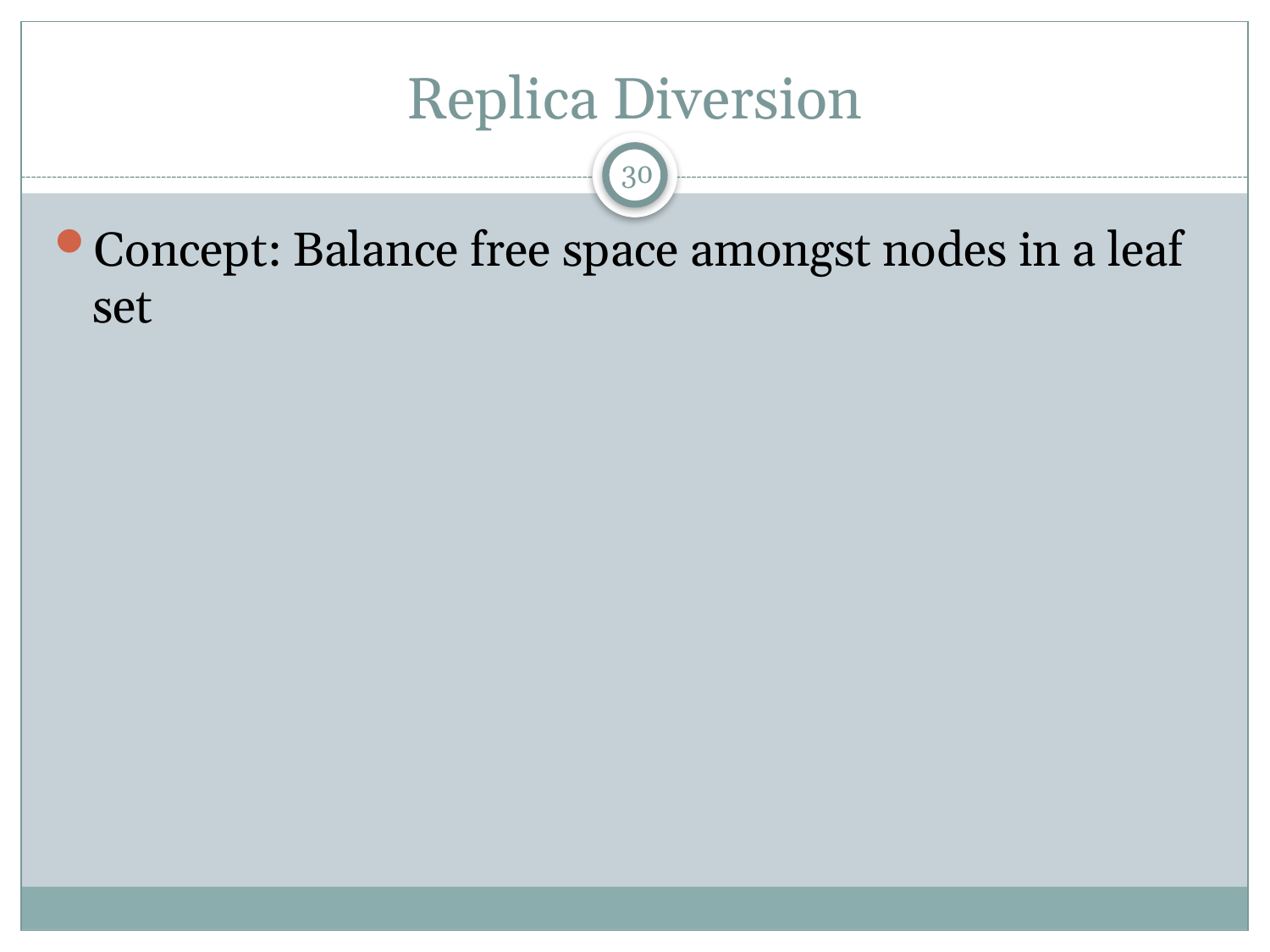

# Replica Diversion
30
Concept: Balance free space amongst nodes in a leaf set